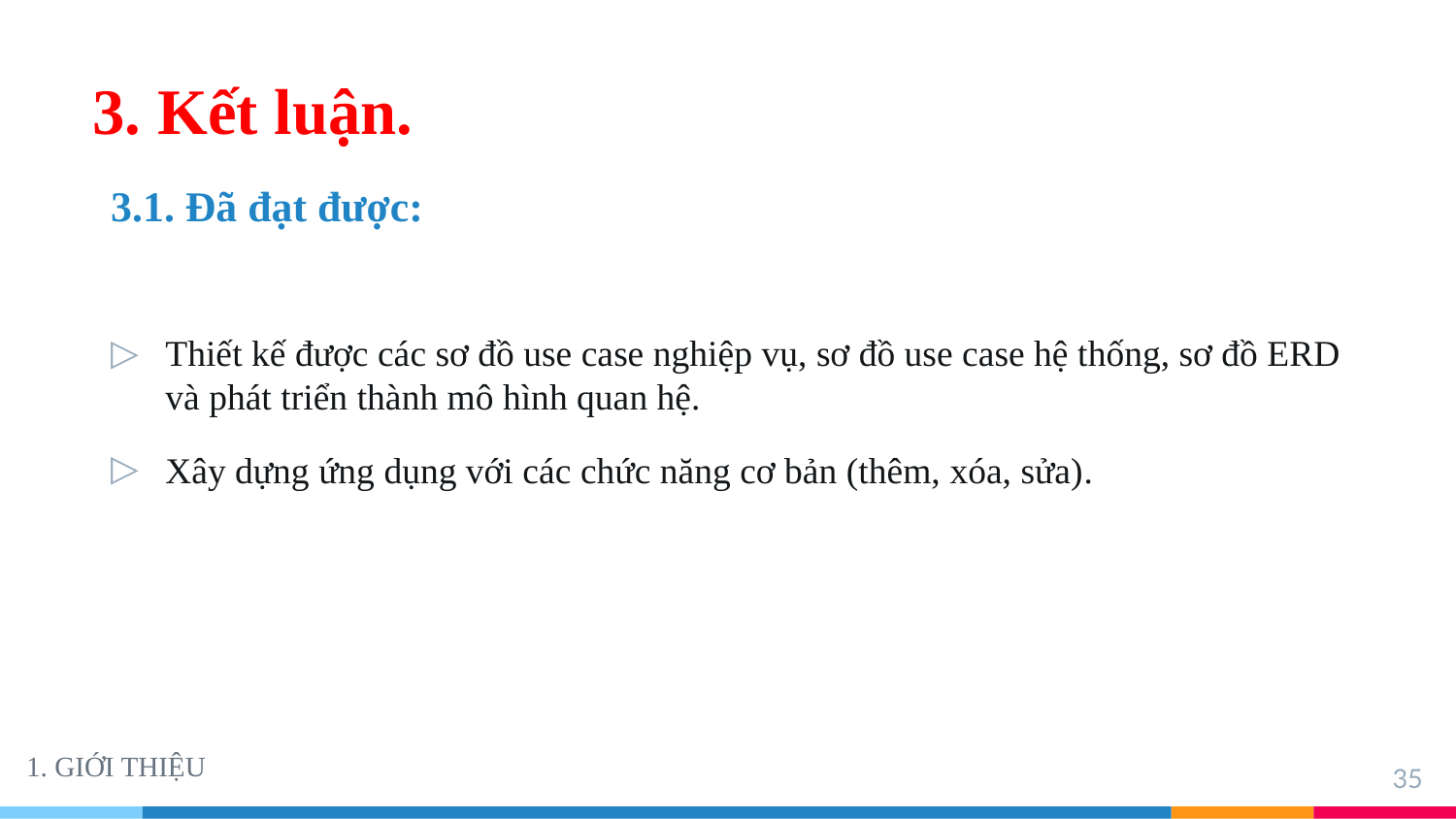

# 3. Kết luận.
3.1. Đã đạt được:

Thiết kế được các sơ đồ use case nghiệp vụ, sơ đồ use case hệ thống, sơ đồ ERD và phát triển thành mô hình quan hệ.
Xây dựng ứng dụng với các chức năng cơ bản (thêm, xóa, sửa).
1. GIỚI THIỆU
35